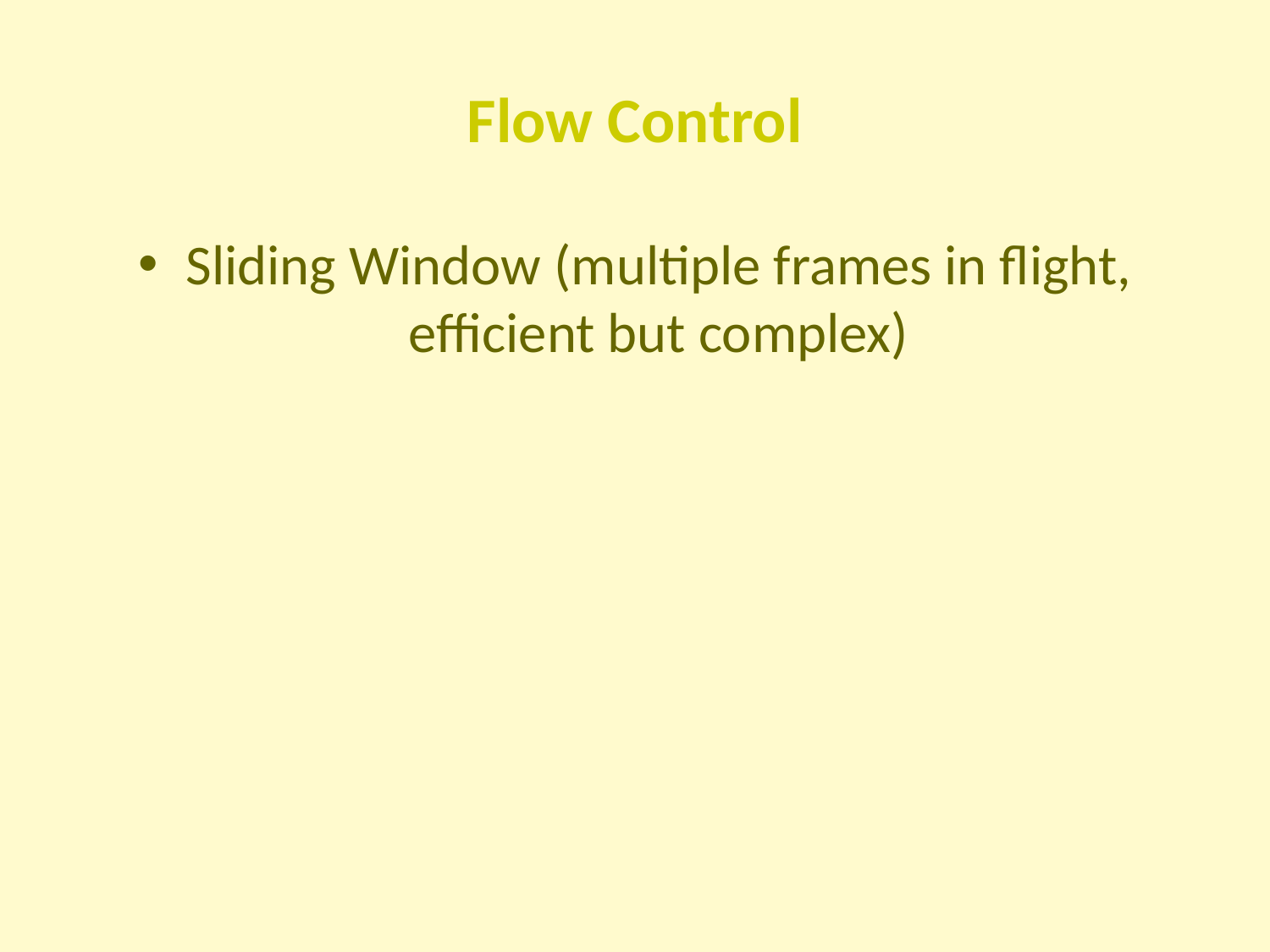

# Flow Control
Sliding Window (multiple frames in flight, efficient but complex)